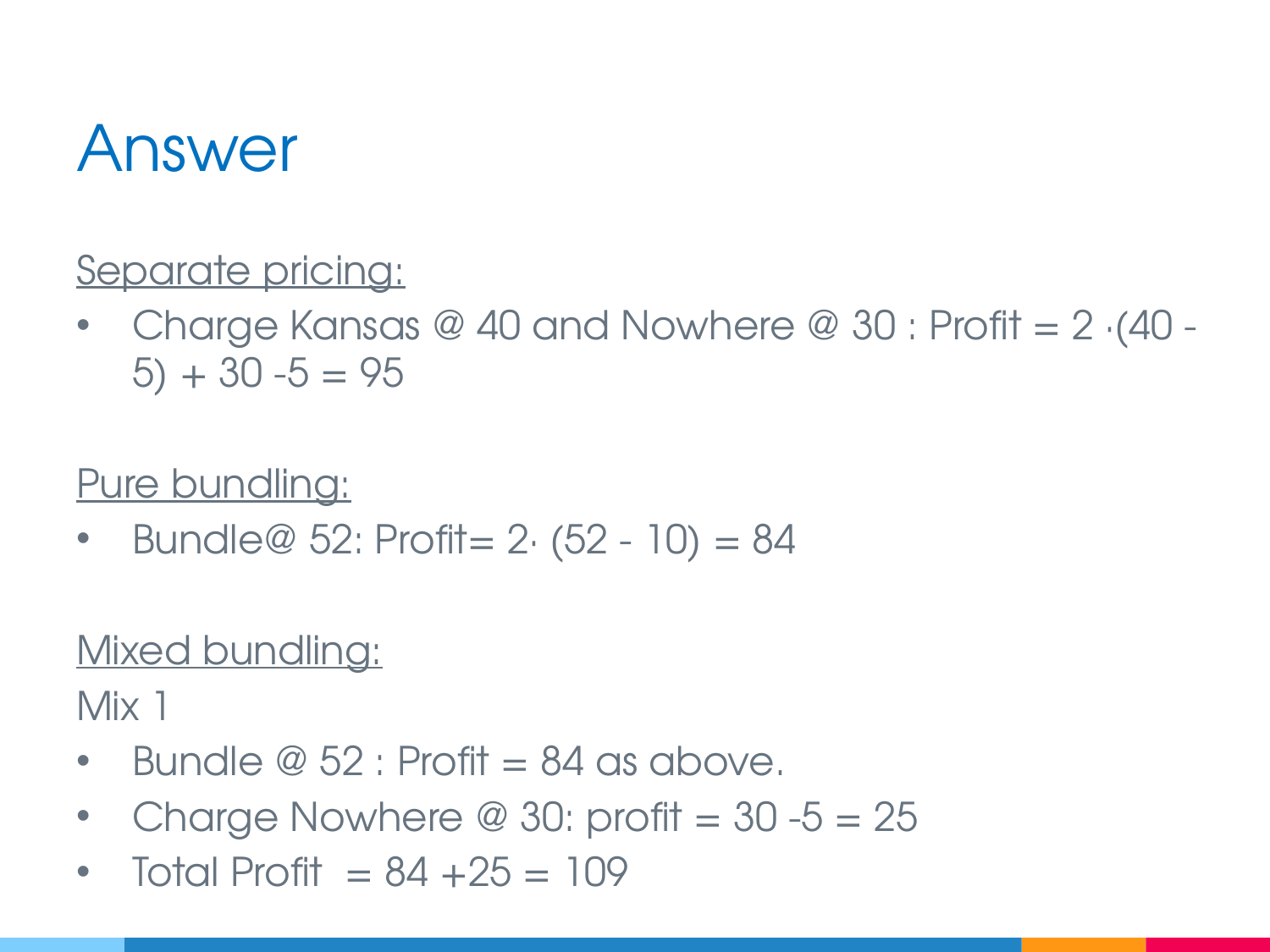

# Answer
Separate pricing:
Charge Kansas @ 40 and Nowhere @ 30 : Profit = 2 ·(40 -5) + 30 -5 = 95

Pure bundling:
Bundle@ 52: Profit= 2· (52 - 10) = 84

Mixed bundling:
Mix 1
Bundle @ 52 : Profit = 84 as above.
Charge Nowhere @ 30: profit = 30 -5 = 25
Total Profit  = 84 +25 = 109